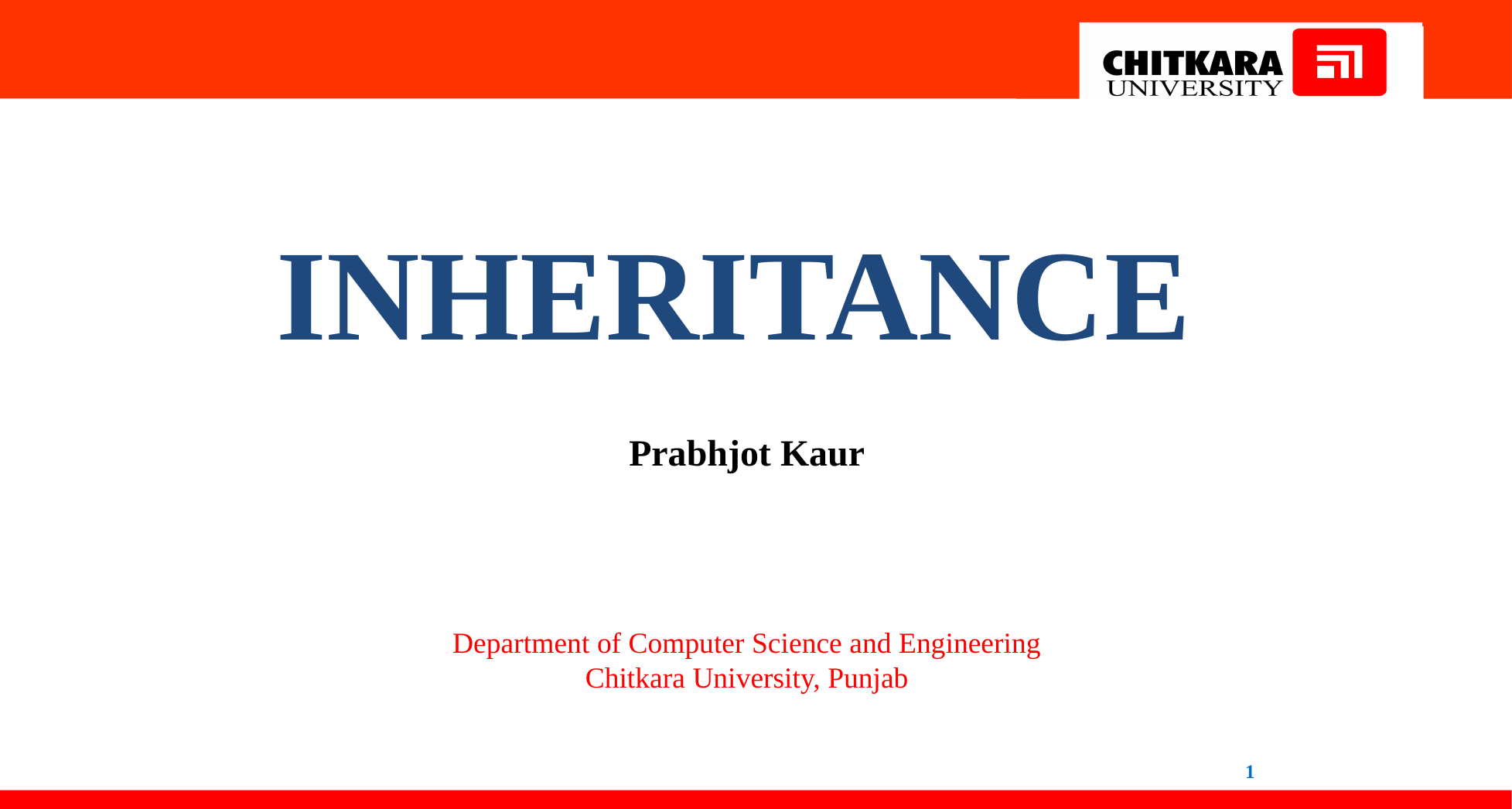

INHERITANCE
Prabhjot Kaur
Department of Computer Science and Engineering
Chitkara University, Punjab

1